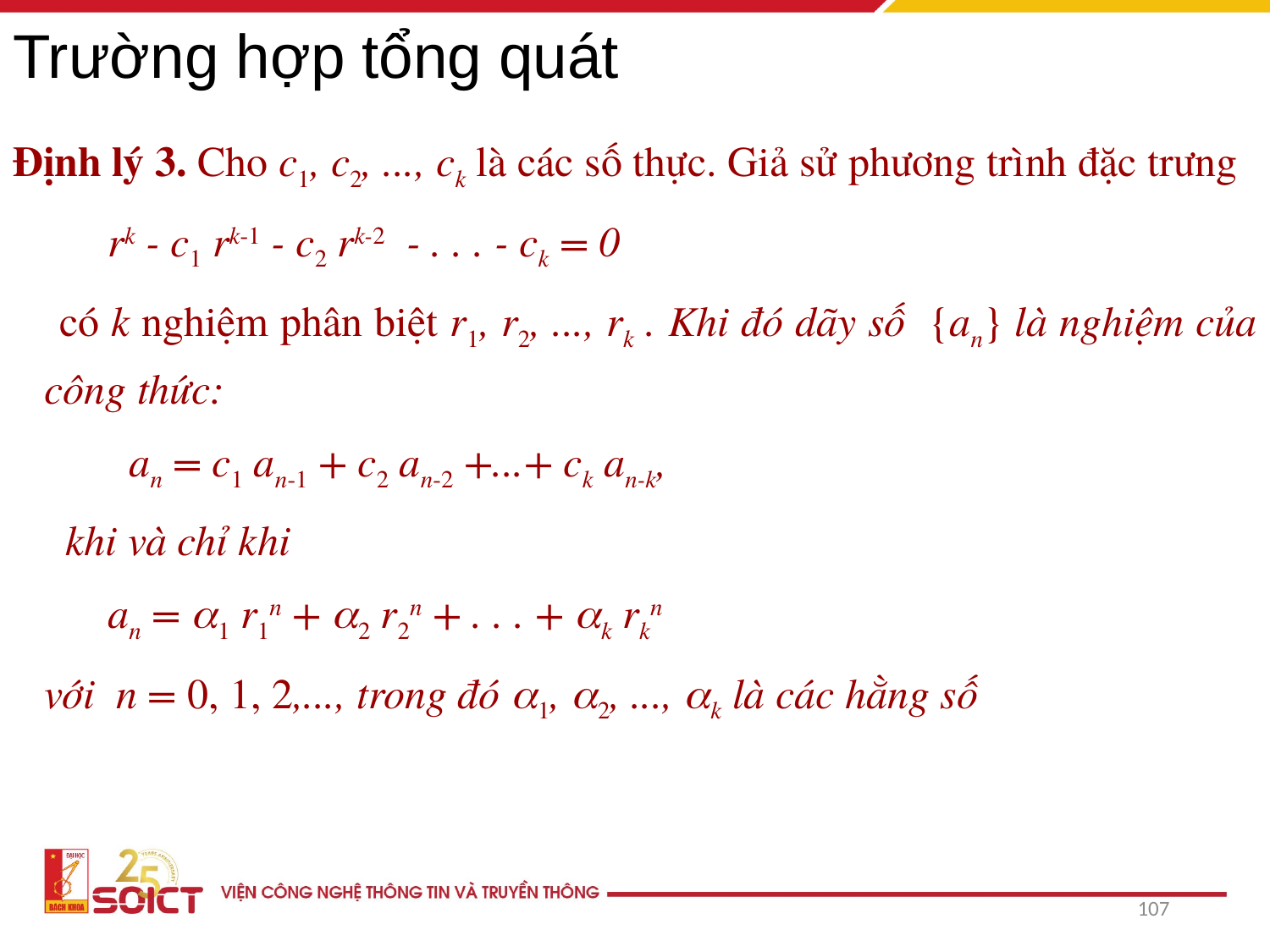

# Trường hợp tổng quát
Định lý 3. Cho c1, c2, ..., ck là các số thực. Giả sử phương trình đặc trưng
 	      rk - c1 rk-1 - c2 rk-2  - . . . - ck = 0
    có k nghiệm phân biệt r1, r2, ..., rk . Khi đó dãy số  {an} là nghiệm của công thức:
           an = c1 an-1 + c2 an-2 +...+ ck an-k,
     khi và chỉ khi
  	      an = α1 r1n + α2 r2n + . . . + αk rkn
   với  n = 0, 1, 2,..., trong đó α1, α2, ..., αk là các hằng số
107